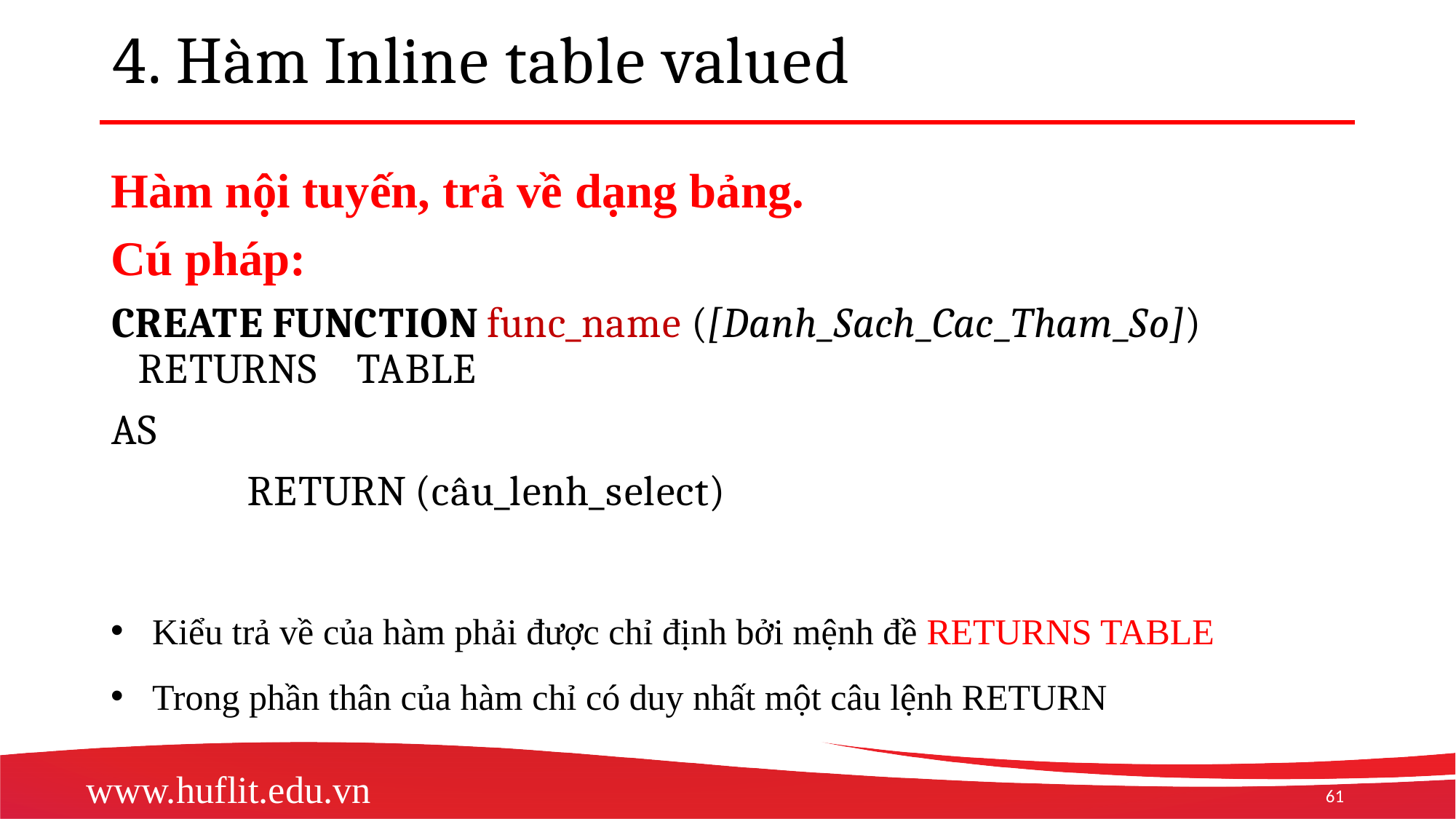

# 4. Hàm Inline table valued
Hàm nội tuyến, trả về dạng bảng.
Cú pháp:
CREATE FUNCTION func_name ([Danh_Sach_Cac_Tham_So]) RETURNS 	TABLE
AS
		RETURN (câu_lenh_select)

Kiểu trả về của hàm phải được chỉ định bởi mệnh đề RETURNS TABLE
Trong phần thân của hàm chỉ có duy nhất một câu lệnh RETURN
61